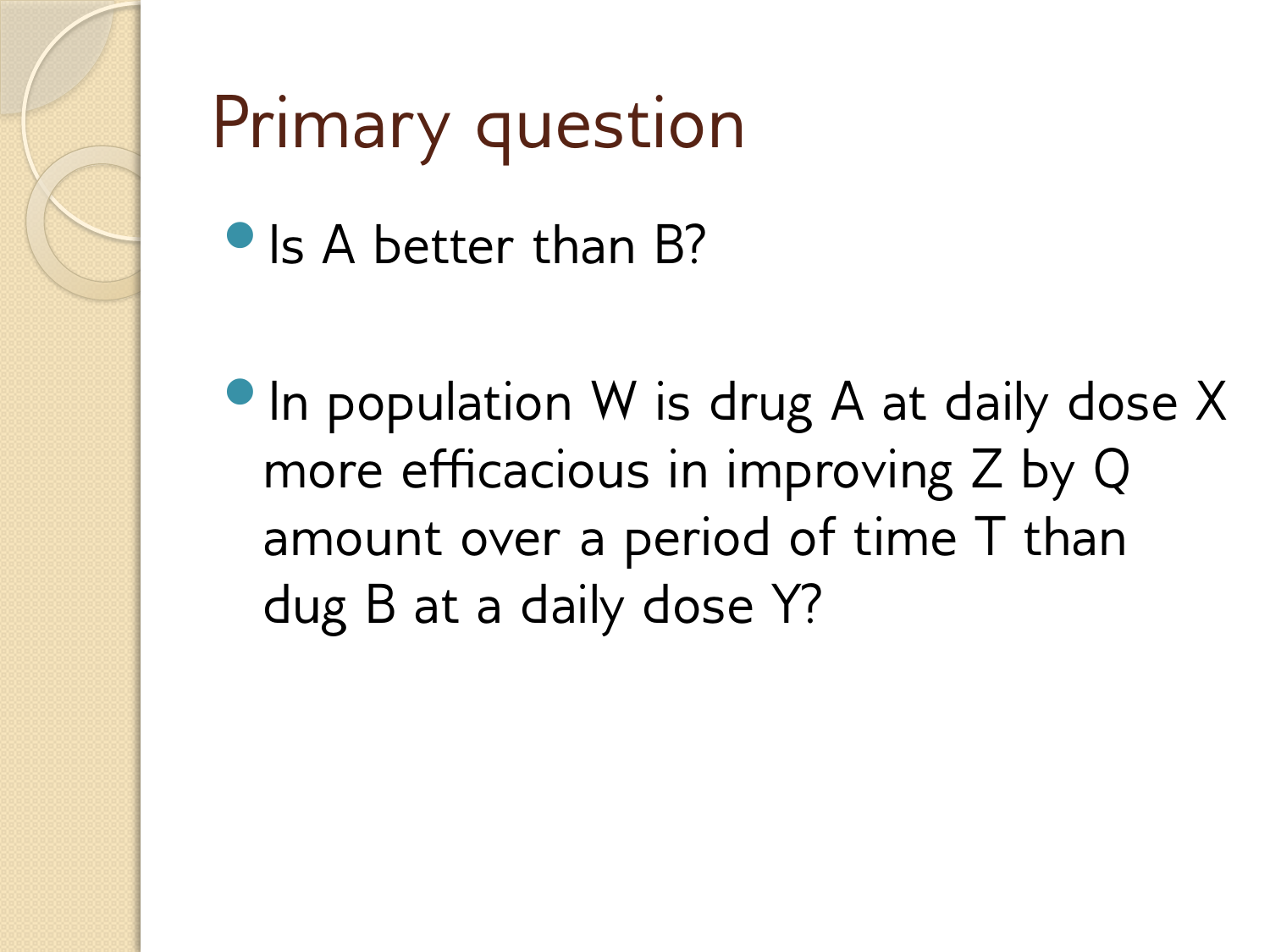

# Primary question
Is A better than B?

In population W is drug A at daily dose X more efficacious in improving Z by Q amount over a period of time T than dug B at a daily dose Y?